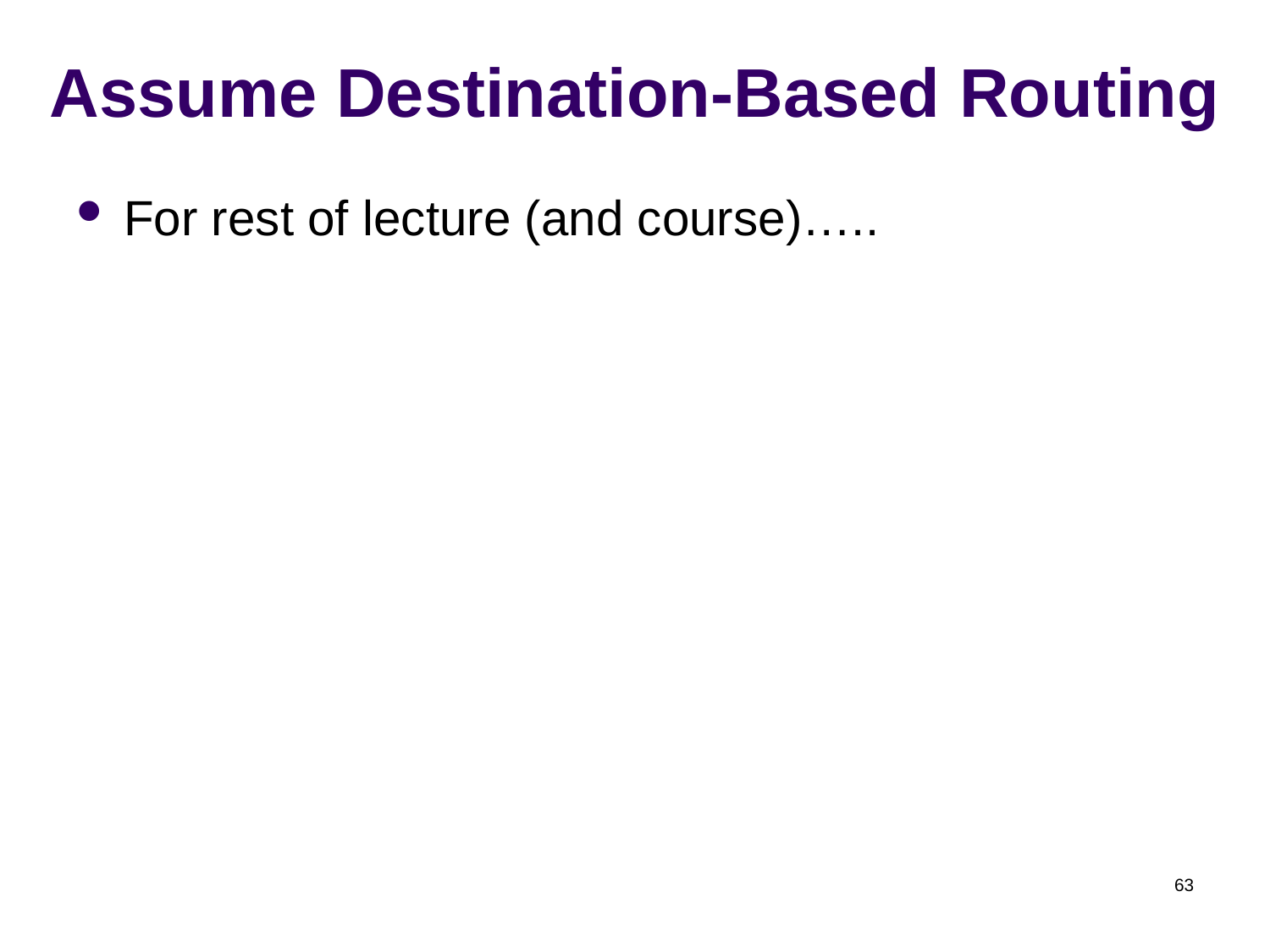

# Assume Destination-Based Routing
For rest of lecture (and course)…..
63